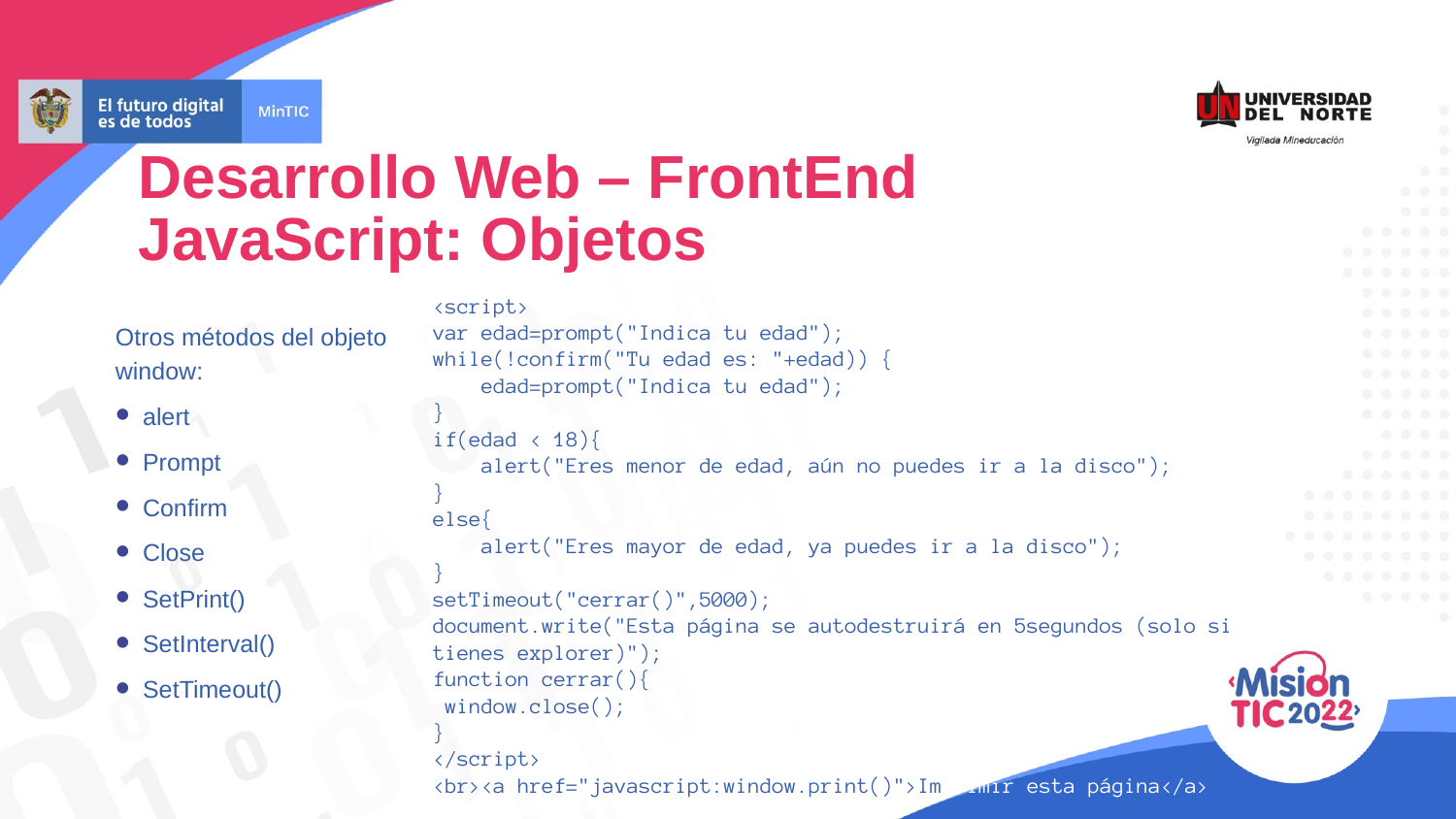

Desarrollo Web – FrontEnd
JavaScript: Objetos
<script>
var edad=prompt("Indica tu edad");
while(!confirm("Tu edad es: "+edad)) {
    edad=prompt("Indica tu edad");
}
if(edad < 18){
    alert("Eres menor de edad, aún no puedes ir a la disco");
}
else{
    alert("Eres mayor de edad, ya puedes ir a la disco");
}
setTimeout("cerrar()",5000);
document.write("Esta página se autodestruirá en 5segundos (solo si tienes explorer)");
function cerrar(){
 window.close();
}
</script>
<br><a href="javascript:window.print()">Imprimir esta página</a>
Otros métodos del objeto window:
alert
Prompt
Confirm
Close
SetPrint()
SetInterval()
SetTimeout()